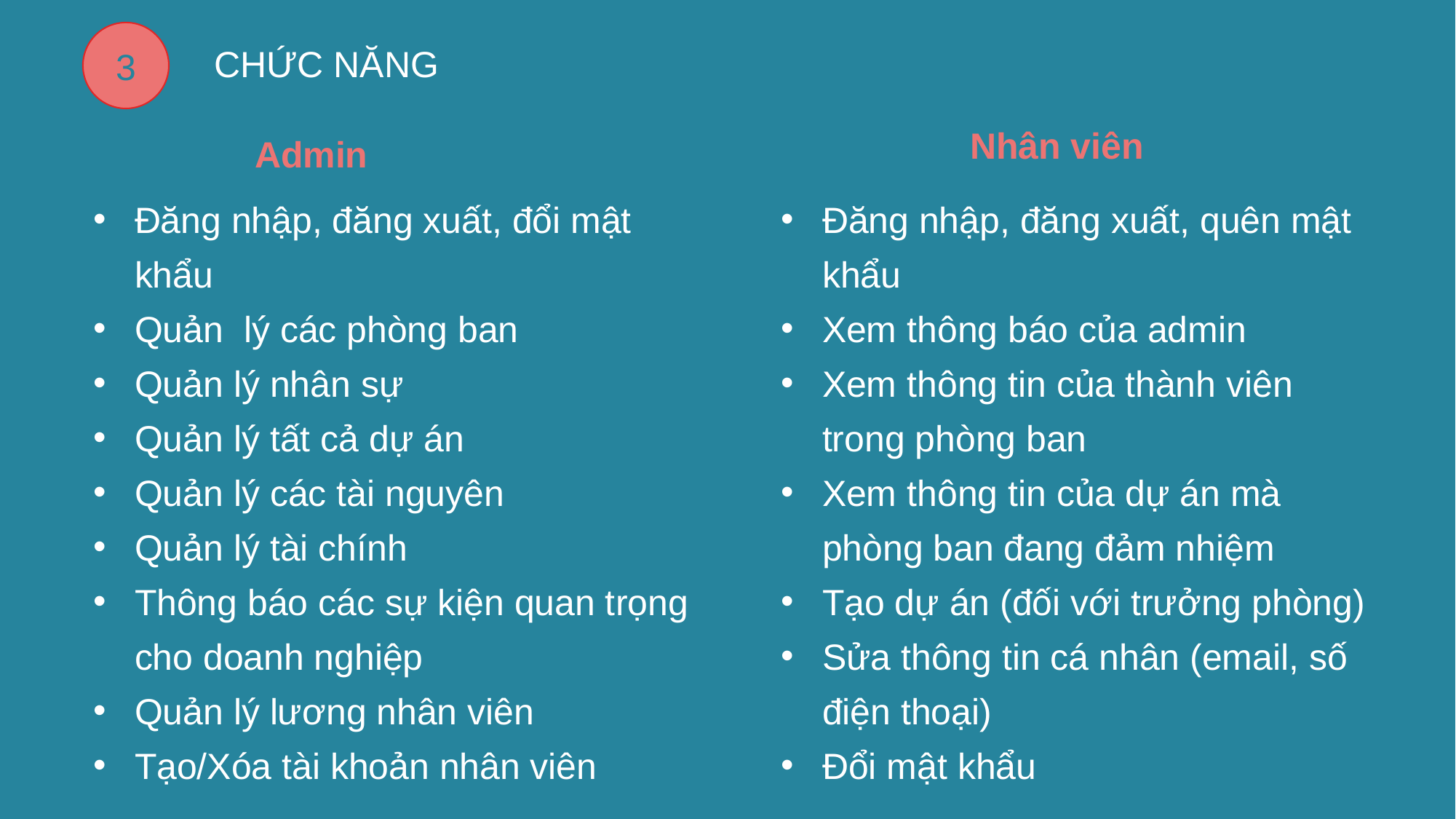

3
CHỨC NĂNG
Nhân viên
Admin
Đăng nhập, đăng xuất, đổi mật khẩu
Quản  lý các phòng ban
Quản lý nhân sự
Quản lý tất cả dự án
Quản lý các tài nguyên
Quản lý tài chính
Thông báo các sự kiện quan trọng cho doanh nghiệp
Quản lý lương nhân viên
Tạo/Xóa tài khoản nhân viên
Đăng nhập, đăng xuất, quên mật khẩu
Xem thông báo của admin
Xem thông tin của thành viên trong phòng ban
Xem thông tin của dự án mà phòng ban đang đảm nhiệm
Tạo dự án (đối với trưởng phòng)
Sửa thông tin cá nhân (email, số điện thoại)
Đổi mật khẩu